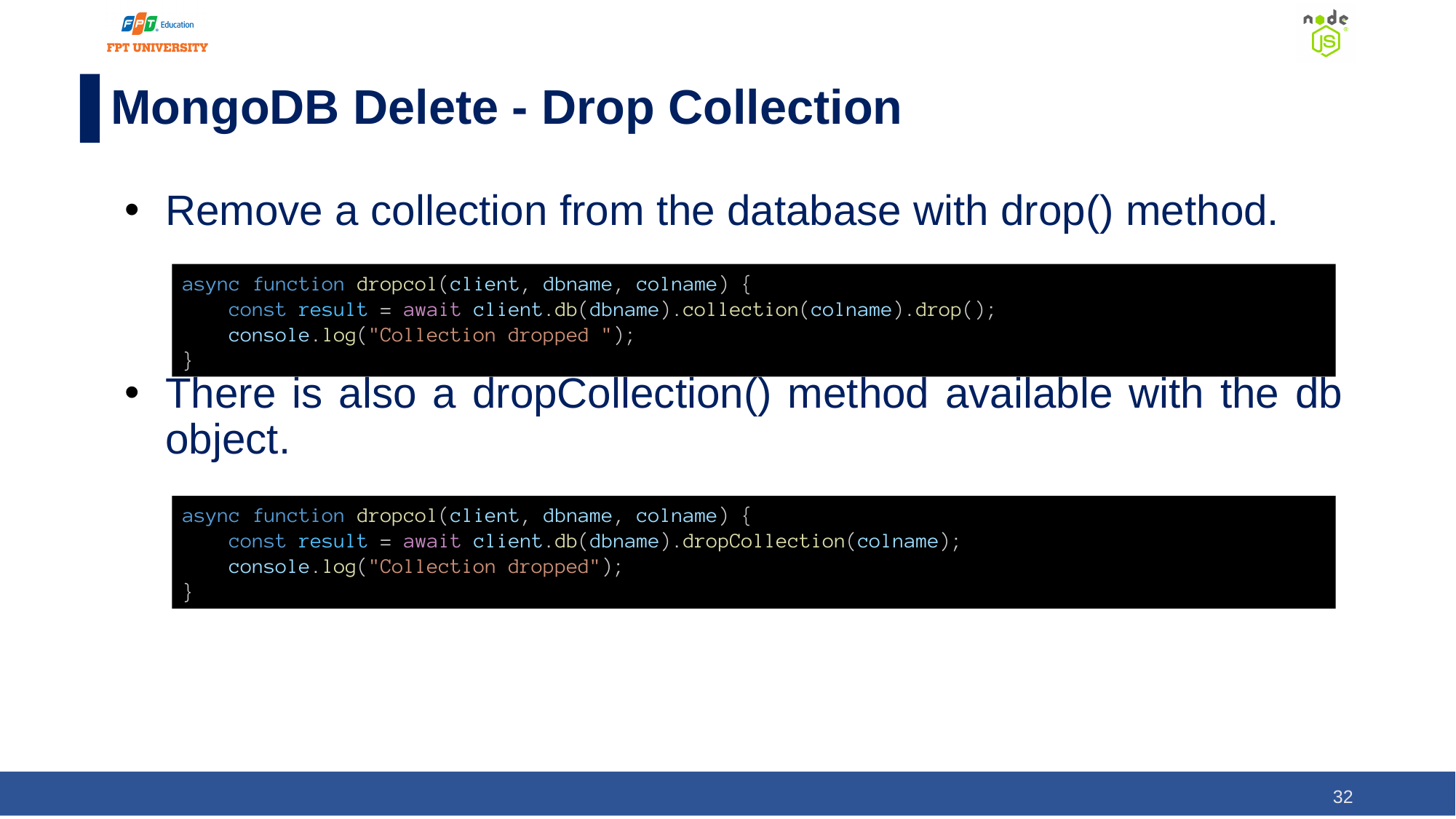

# MongoDB Delete - Drop Collection
Remove a collection from the database with drop() method.

There is also a dropCollection() method available with the db object.
async function dropcol(client, dbname, colname) {
    const result = await client.db(dbname).collection(colname).drop();
    console.log("Collection dropped ");
}
async function dropcol(client, dbname, colname) {
    const result = await client.db(dbname).dropCollection(colname);
    console.log("Collection dropped");
}
32